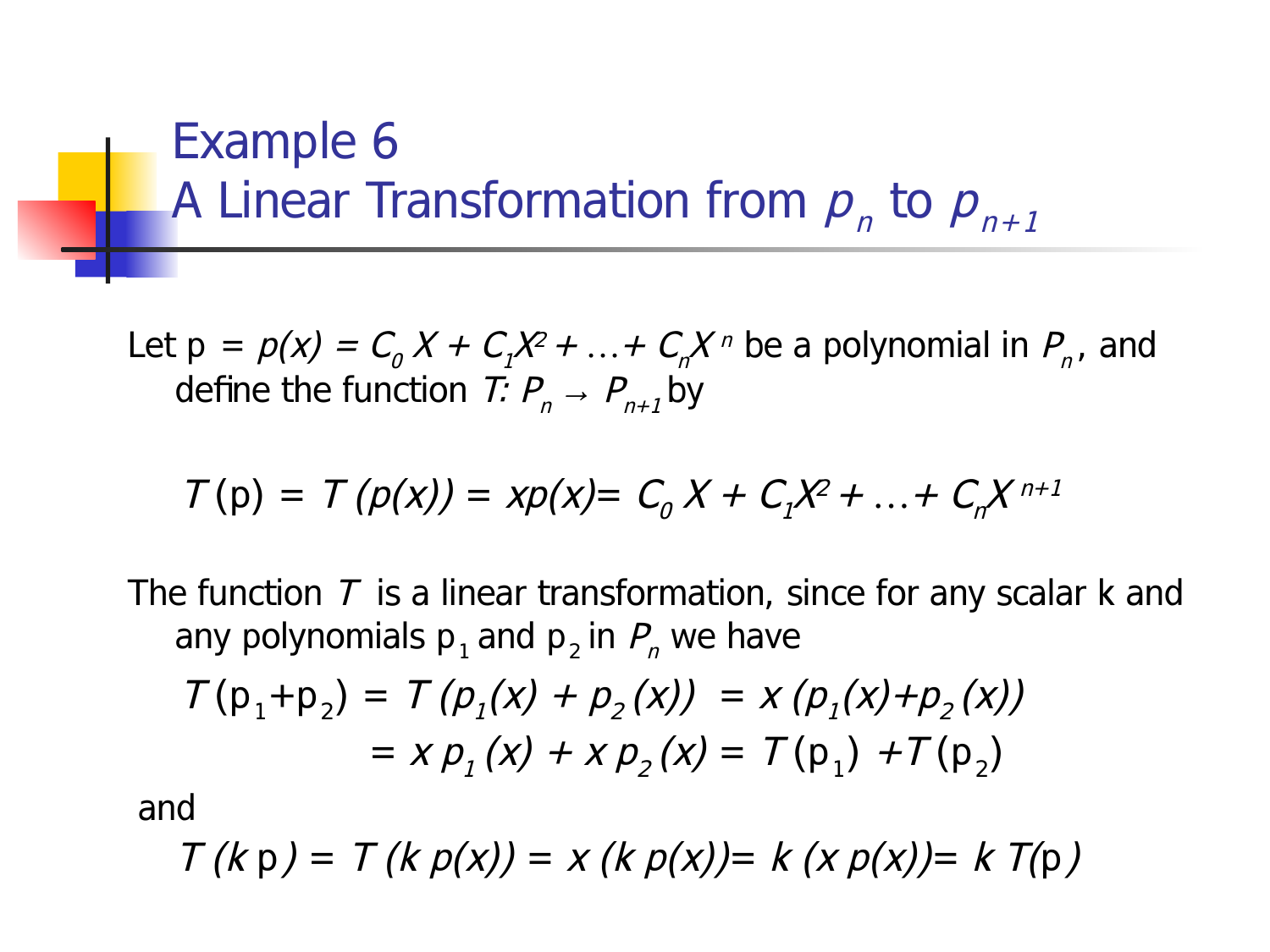

# Example 6 A Linear Transformation from pn  to pn+1
Let p = p(x) = C0 X + C1X2 + …+ CnX n  be a polynomial in Pn , and define the function T: Pn → Pn+1 by

    T (p) = T (p(x)) = xp(x)= C0 X + C1X2 + …+ CnX n+1

The function T  is a linear transformation, since for any scalar k and any polynomials p1 and p2 in Pn  we have
    T (p1+p2) = T (p1(x) + p2 (x))  = x (p1(x)+p2 (x))
                    = x p1 (x) + x p2 (x) = T (p1) +T (p2)
 and
    T (k p) = T (k p(x)) = x (k p(x))= k (x p(x))= k T(p)